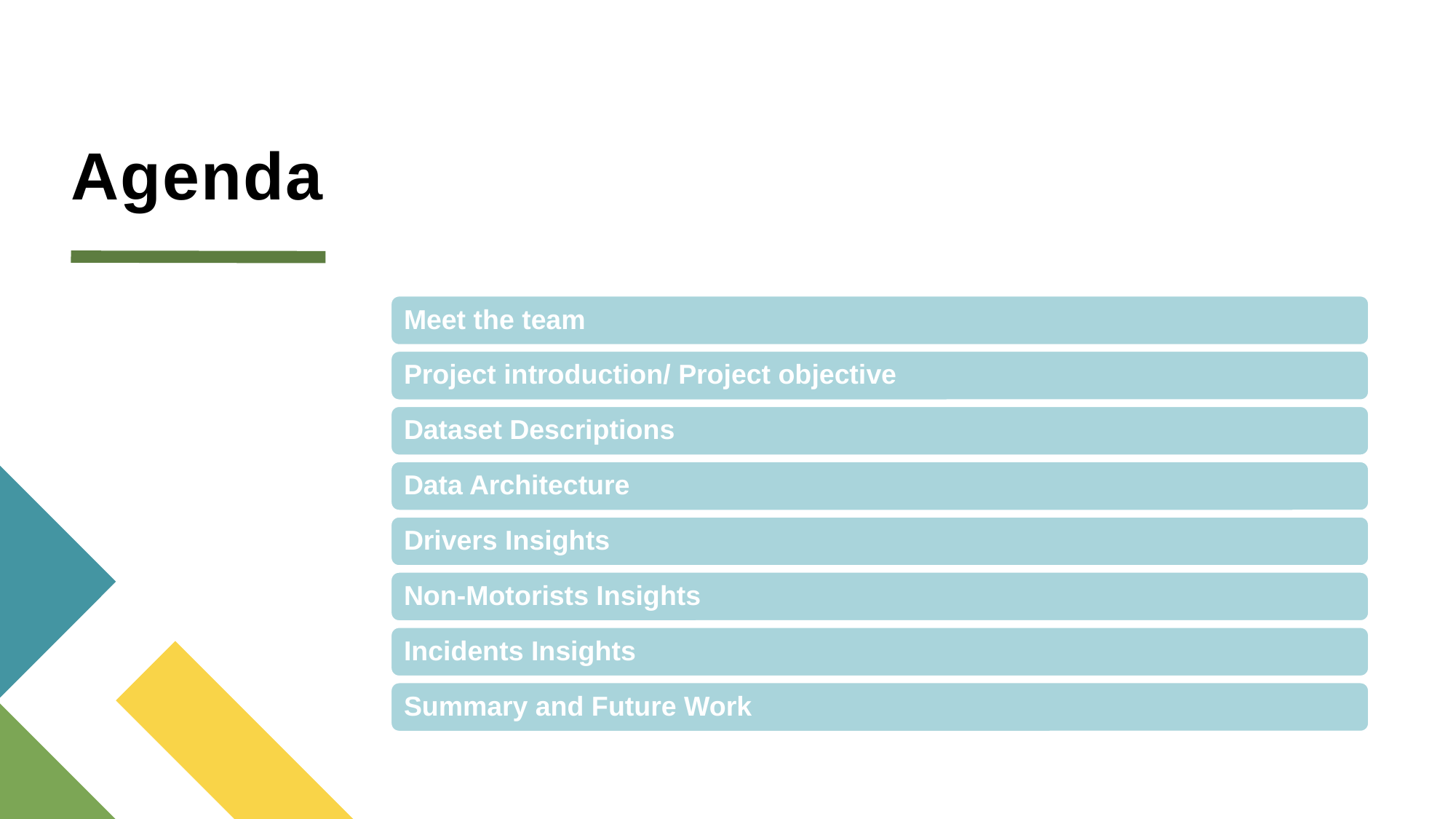

# Agenda
Meet the team
Project introduction/ Project objective
Dataset Descriptions
Data Architecture
Drivers Insights
Non-Motorists Insights
Incidents Insights
Summary and Future Work